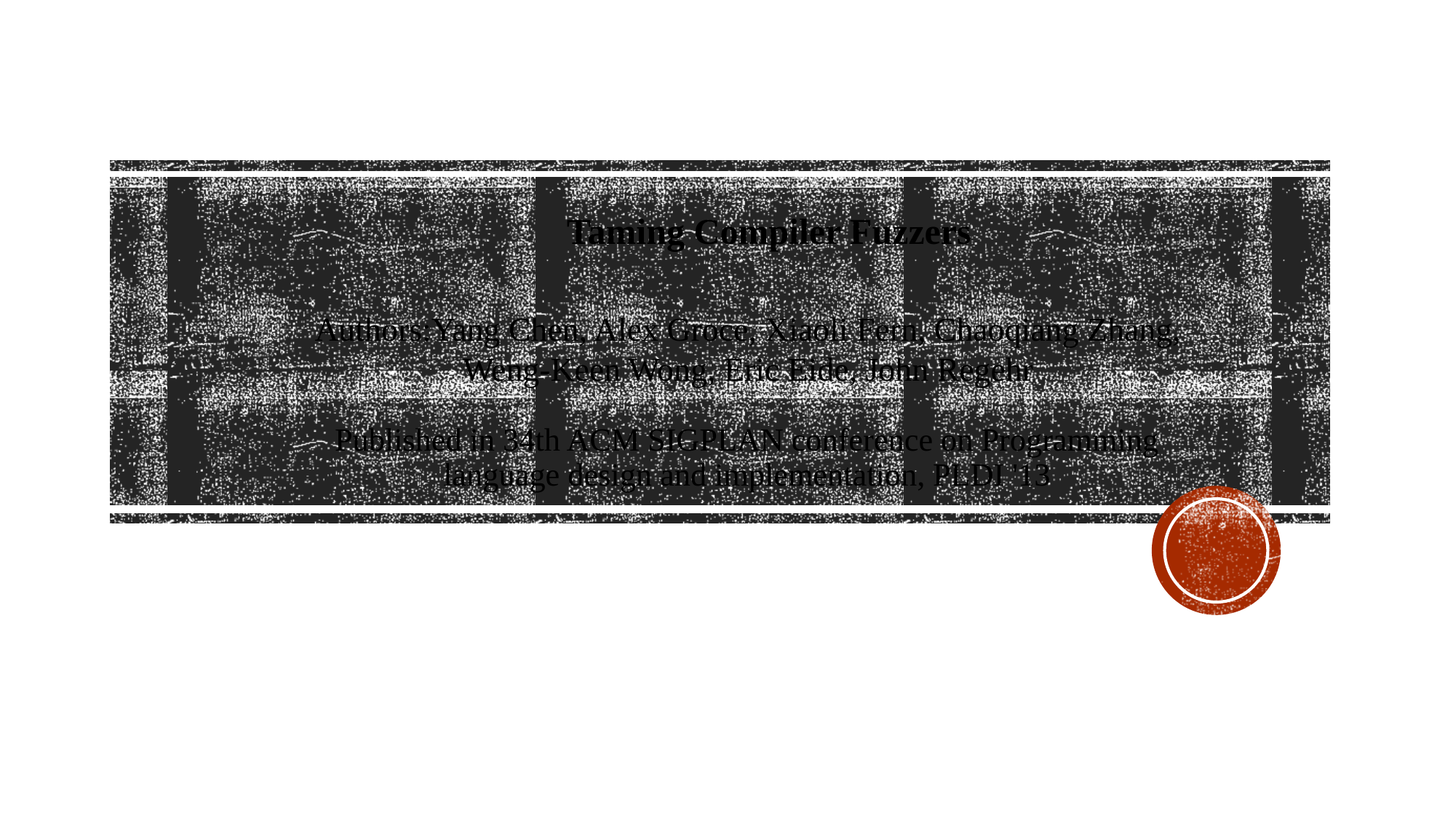

Taming Compiler Fuzzers
Authors:Yang Chen, Alex Groce, Xiaoli Fern, Chaoqiang Zhang, Weng-Keen Wong, Eric Eide, John Regehr
Published in 34th ACM SIGPLAN conference on Programming language design and implementation, PLDI '13